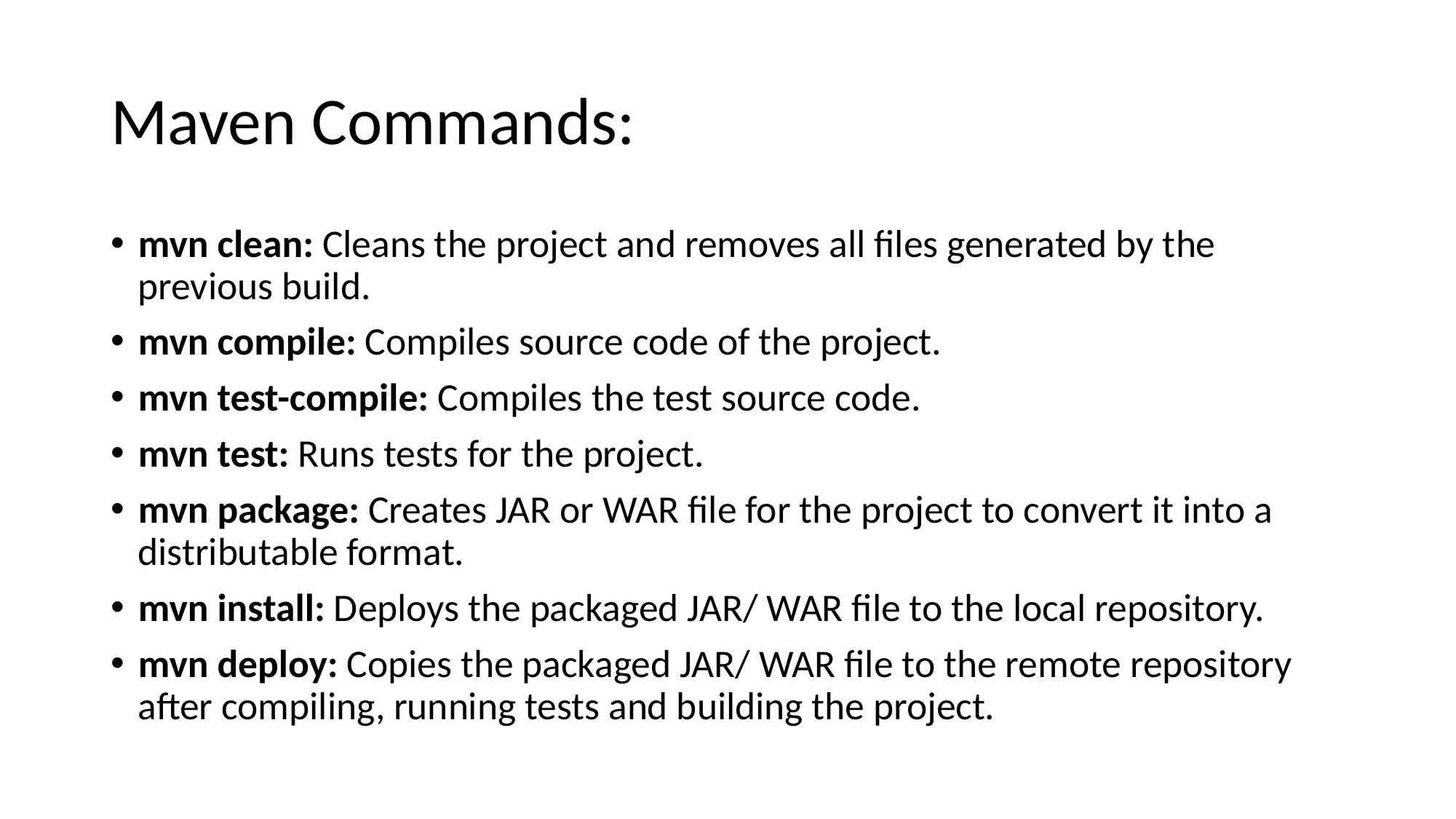

# Maven Commands:
mvn clean: Cleans the project and removes all files generated by the previous build.
mvn compile: Compiles source code of the project.
mvn test-compile: Compiles the test source code.
mvn test: Runs tests for the project.
mvn package: Creates JAR or WAR file for the project to convert it into a distributable format.
mvn install: Deploys the packaged JAR/ WAR file to the local repository.
mvn deploy: Copies the packaged JAR/ WAR file to the remote repository after compiling, running tests and building the project.